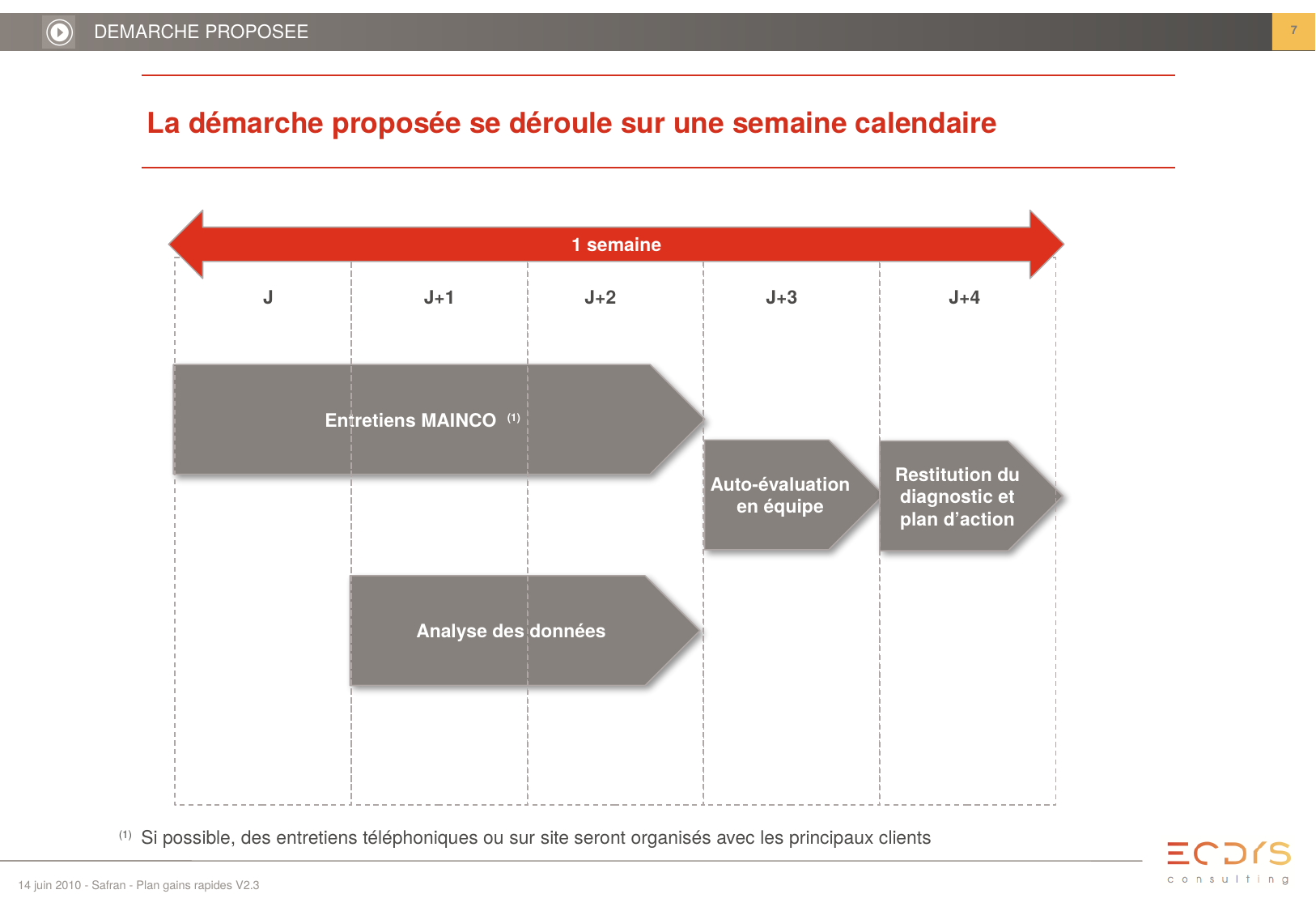

7
DEMARCHE PROPOSEE
# La démarche proposée se déroule sur une semaine calendaire
1 semaine

J
J+1
J+2
J+3
J+4
Entretiens MAINCO  (1)
Auto-évaluation en équipe
Restitution du diagnostic et plan d’action
Analyse des données
(1)   Si possible, des entretiens téléphoniques ou sur site seront organisés avec les principaux clients
14 juin 2010 - Safran - Plan gains rapides V2.3